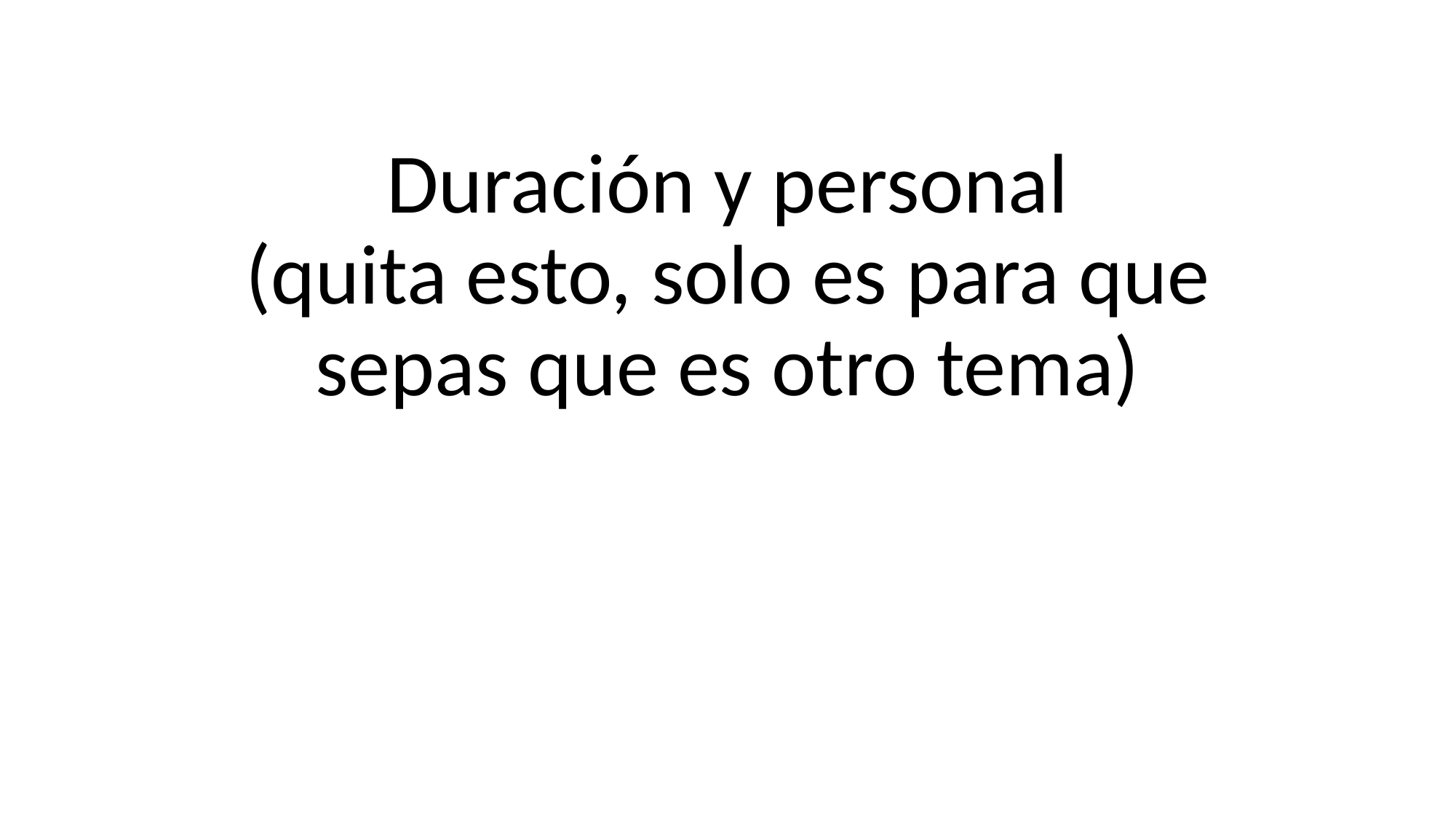

# Duración y personal (quita esto, solo es para que sepas que es otro tema)